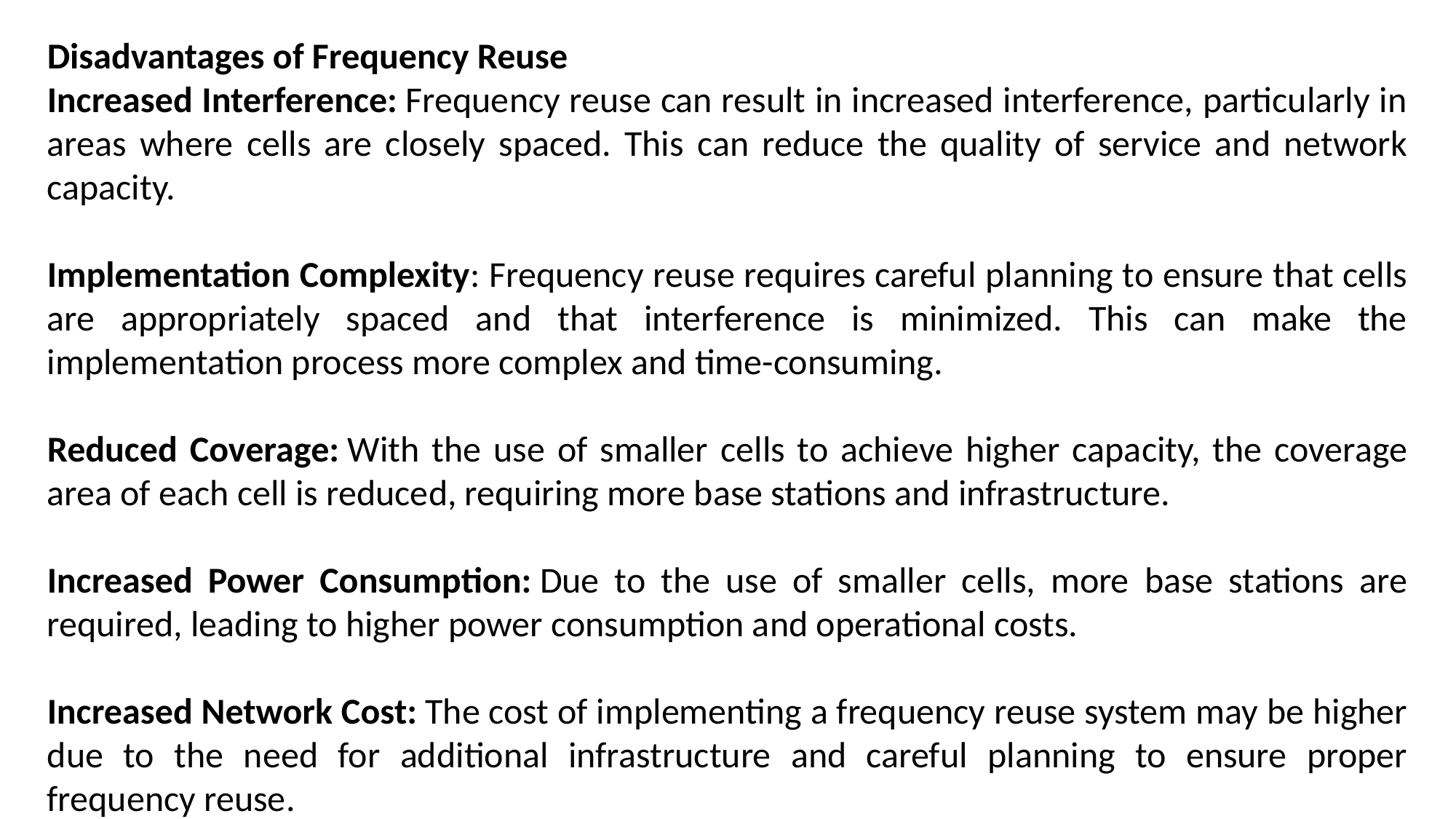

Disadvantages of Frequency Reuse
Increased Interference: Frequency reuse can result in increased interference, particularly in areas where cells are closely spaced. This can reduce the quality of service and network capacity.

Implementation Complexity: Frequency reuse requires careful planning to ensure that cells are appropriately spaced and that interference is minimized. This can make the implementation process more complex and time-consuming.

Reduced Coverage: With the use of smaller cells to achieve higher capacity, the coverage area of each cell is reduced, requiring more base stations and infrastructure.

Increased Power Consumption: Due to the use of smaller cells, more base stations are required, leading to higher power consumption and operational costs.

Increased Network Cost: The cost of implementing a frequency reuse system may be higher due to the need for additional infrastructure and careful planning to ensure proper frequency reuse.